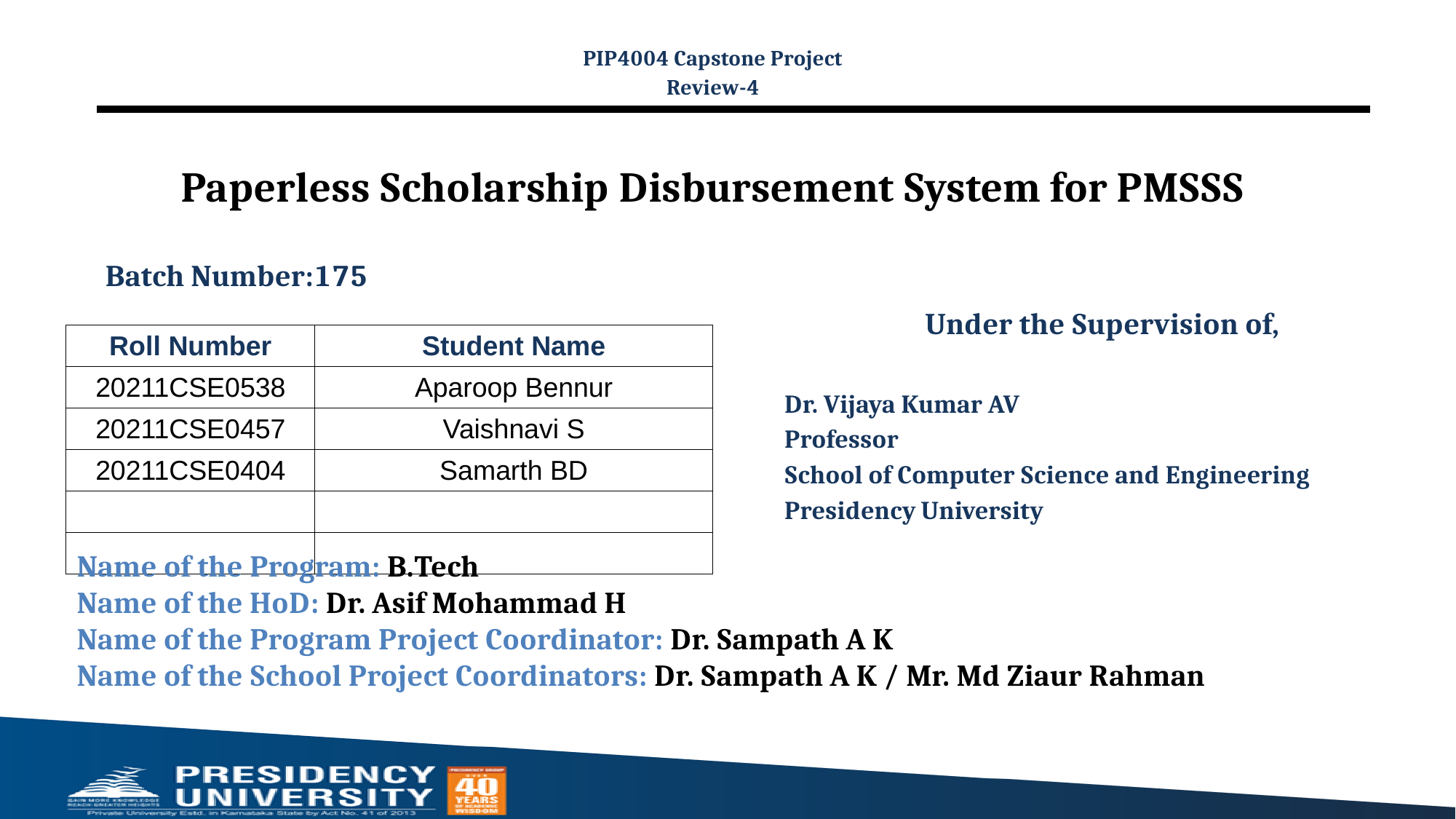

PIP4004 Capstone Project
Review-4
# Paperless Scholarship Disbursement System for PMSSS
Batch Number:175

Under the Supervision of,

Dr. Vijaya Kumar AV
Professor
School of Computer Science and Engineering
Presidency University

| Roll Number | Student Name |
| --- | --- |
| 20211CSE0538 | Aparoop Bennur |
| 20211CSE0457 | Vaishnavi S |
| 20211CSE0404 | Samarth BD |
|  |  |
|  |  |
Name of the Program: B.Tech
Name of the HoD: Dr. Asif Mohammad H
Name of the Program Project Coordinator: Dr. Sampath A K
Name of the School Project Coordinators: Dr. Sampath A K / Mr. Md Ziaur Rahman